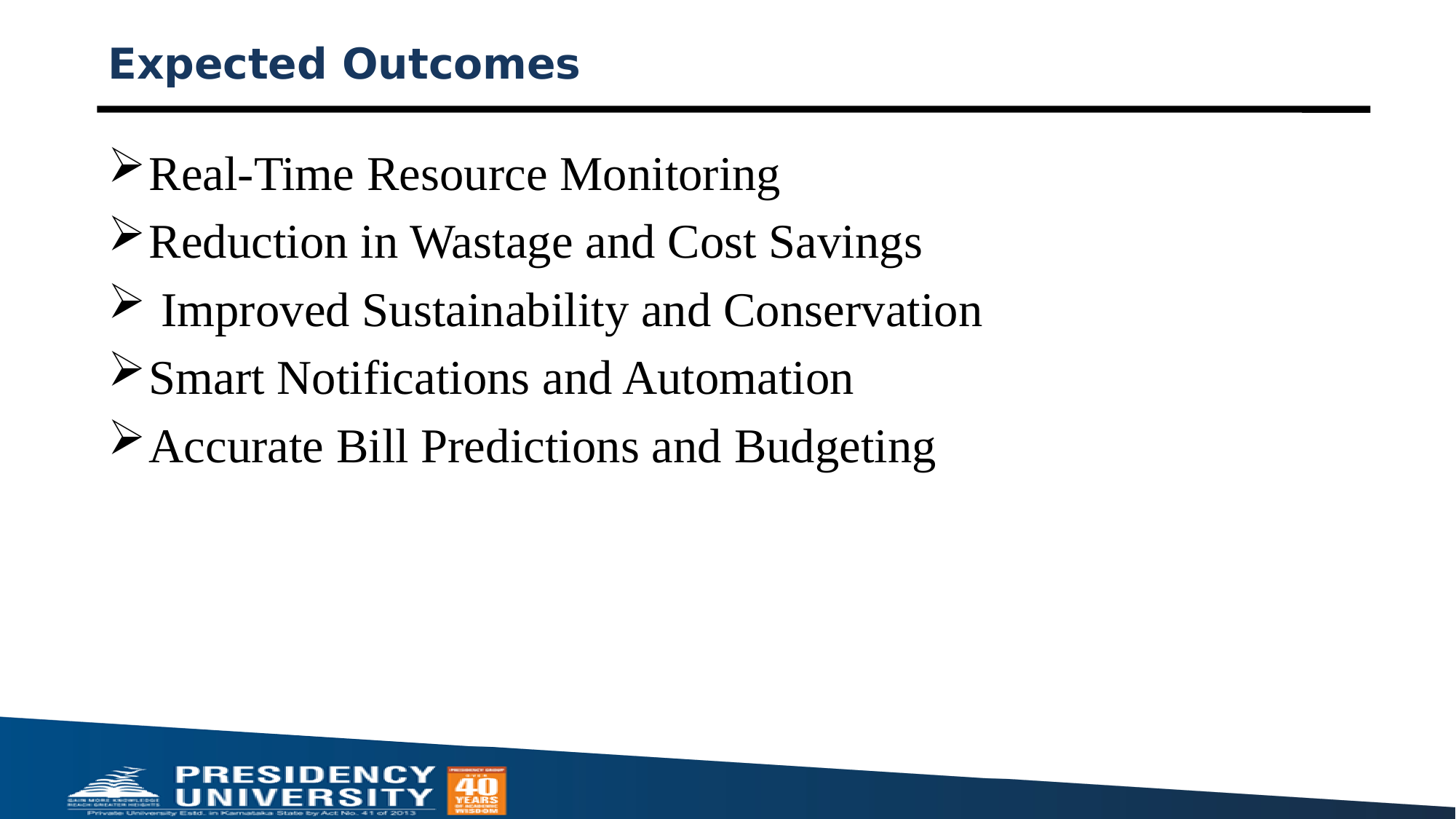

# Expected Outcomes
Real-Time Resource Monitoring
Reduction in Wastage and Cost Savings
 Improved Sustainability and Conservation
Smart Notifications and Automation
Accurate Bill Predictions and Budgeting